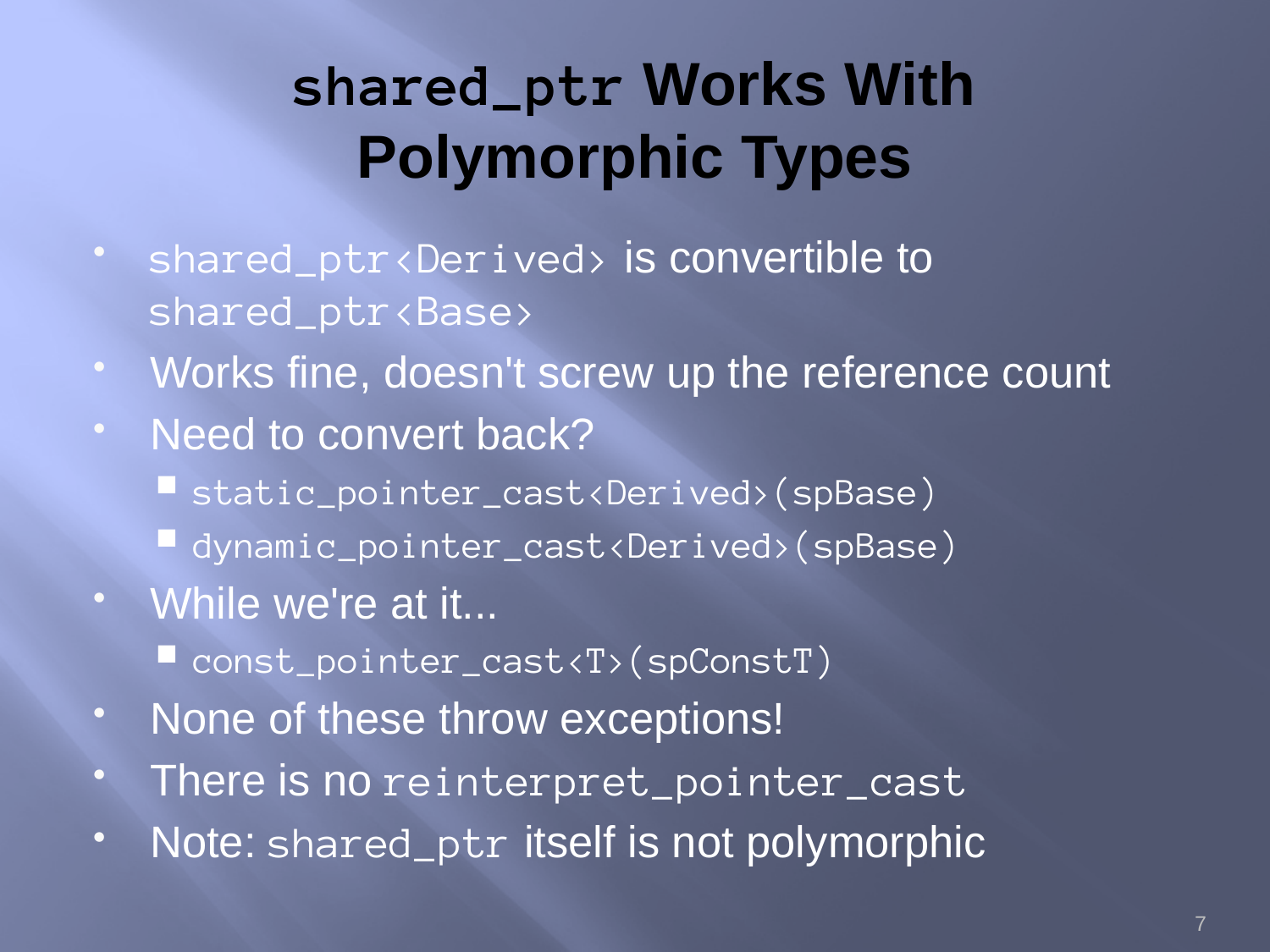

# shared_ptr Works With Polymorphic Types
shared_ptr<Derived> is convertible to shared_ptr<Base>
Works fine, doesn't screw up the reference count
Need to convert back?
static_pointer_cast<Derived>(spBase)
dynamic_pointer_cast<Derived>(spBase)
While we're at it...
const_pointer_cast<T>(spConstT)
None of these throw exceptions!
There is no reinterpret_pointer_cast
Note: shared_ptr itself is not polymorphic
7